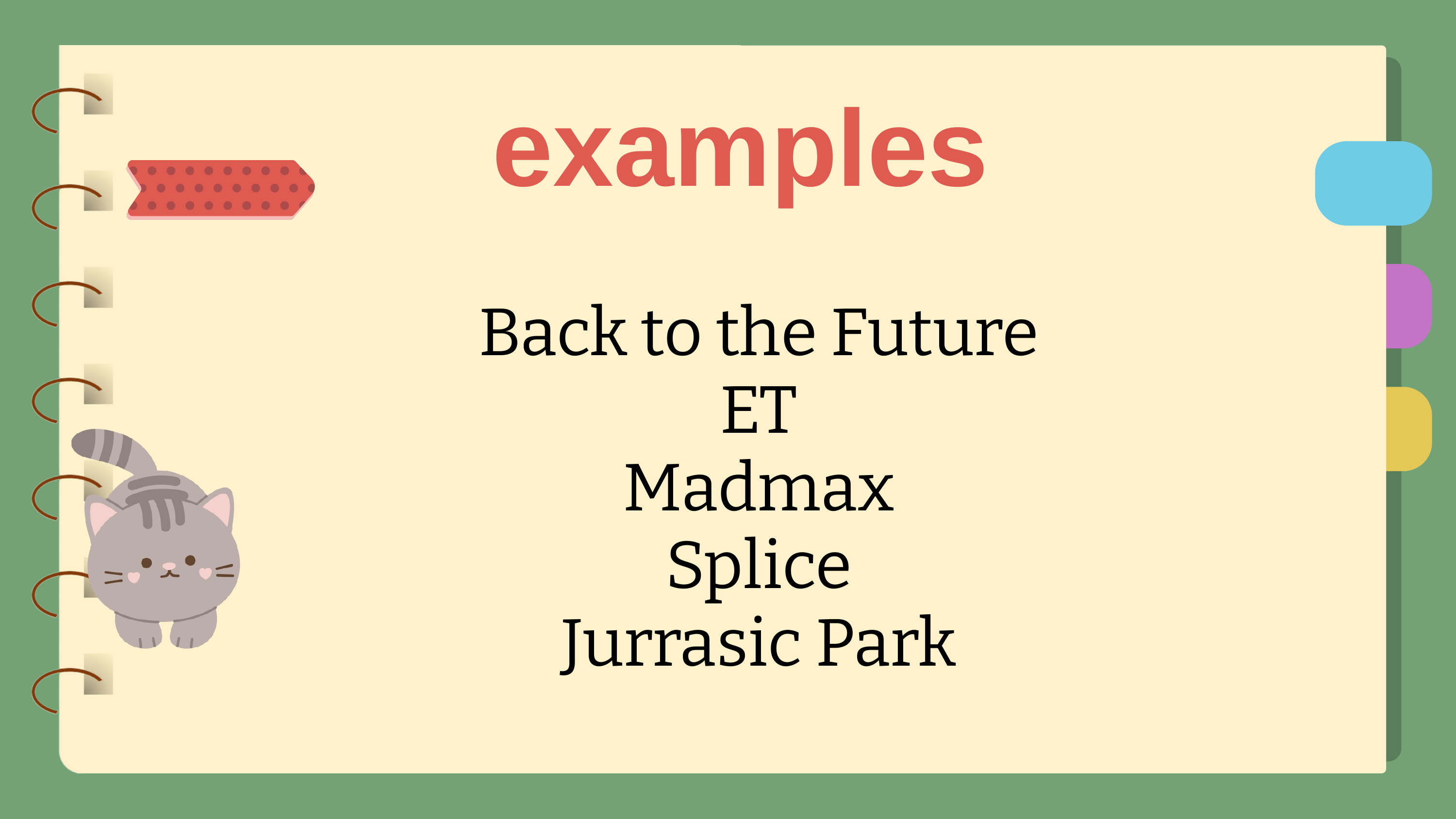

examples

Back to the Future
ET
Madmax
Splice
Jurrasic Park